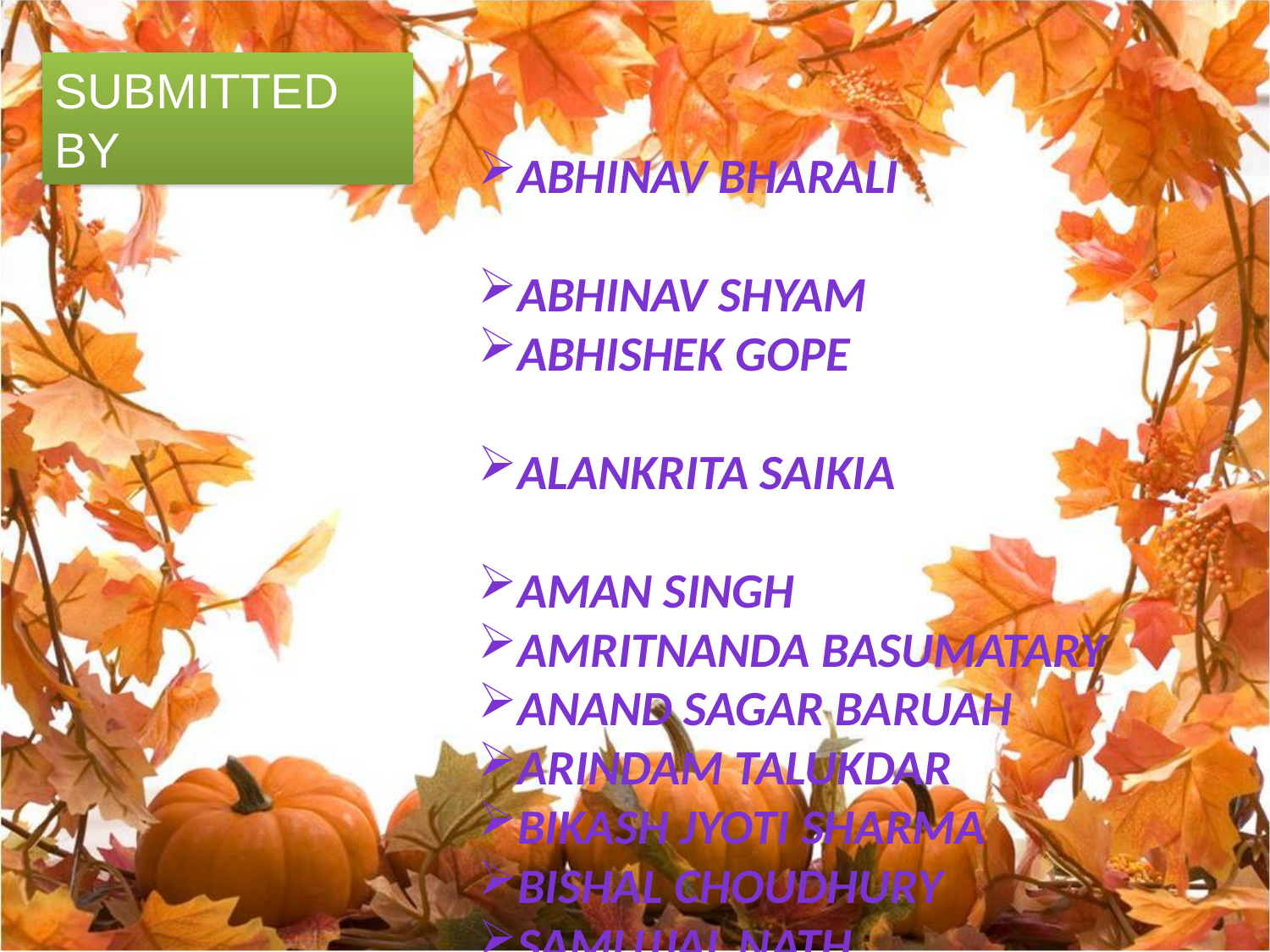

SUBMITTED BY
ABHINAV BHARALI
ABHINAV SHYAM
ABHISHEK GOPE
ALANKRITA SAIKIA
AMAN SINGH
AMRITNANDA BASUMATARY
ANAND SAGAR BARUAH
ARINDAM TALUKDAR
BIKASH JYOTI SHARMA
BISHAL CHOUDHURY
SAMuJJAL NATH